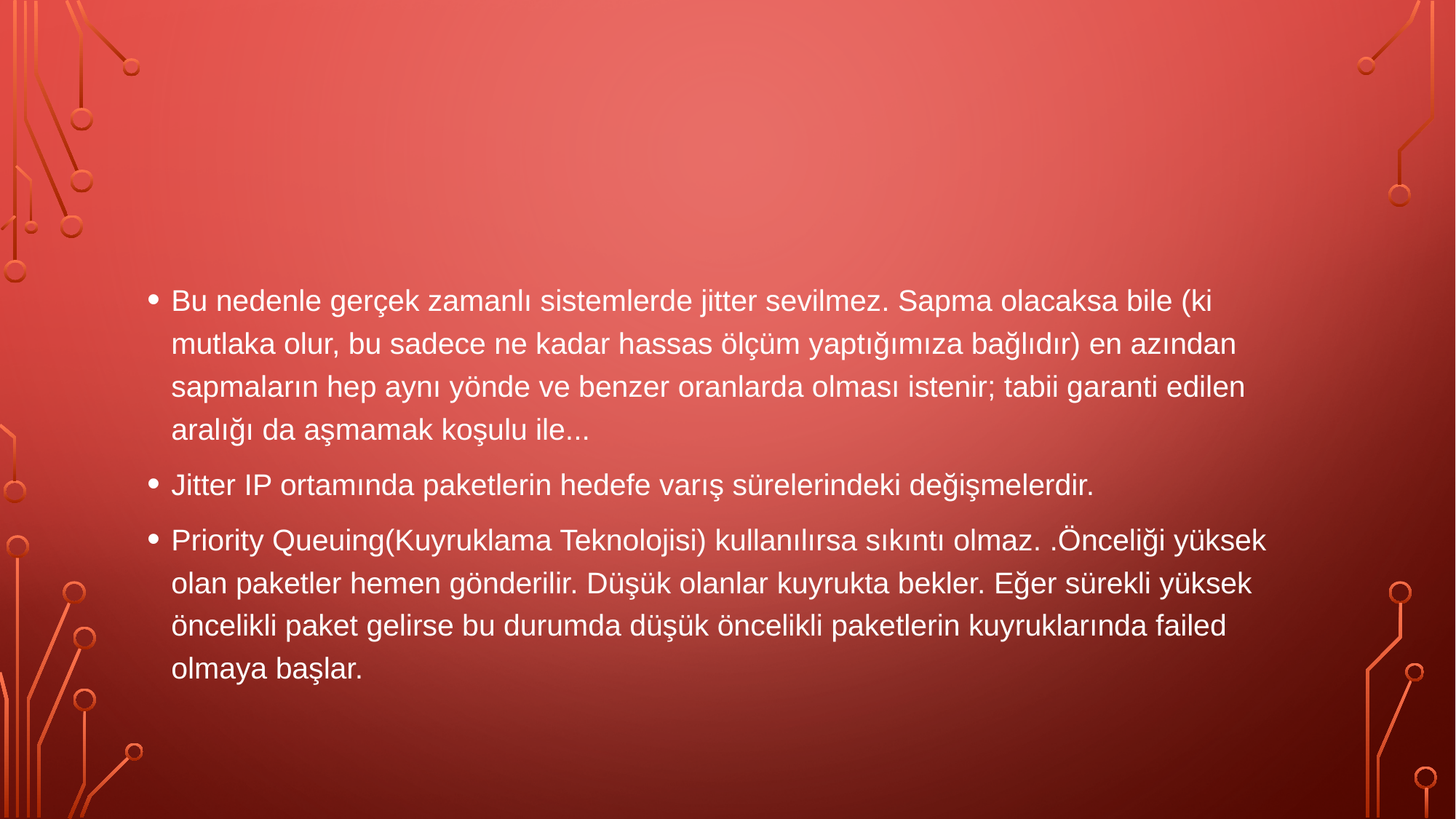

#
Bu nedenle gerçek zamanlı sistemlerde jitter sevilmez. Sapma olacaksa bile (ki mutlaka olur, bu sadece ne kadar hassas ölçüm yaptığımıza bağlıdır) en azından sapmaların hep aynı yönde ve benzer oranlarda olması istenir; tabii garanti edilen aralığı da aşmamak koşulu ile...
Jitter IP ortamında paketlerin hedefe varış sürelerindeki değişmelerdir.
Priority Queuing(Kuyruklama Teknolojisi) kullanılırsa sıkıntı olmaz. .Önceliği yüksek olan paketler hemen gönderilir. Düşük olanlar kuyrukta bekler. Eğer sürekli yüksek öncelikli paket gelirse bu durumda düşük öncelikli paketlerin kuyruklarında failed olmaya başlar.